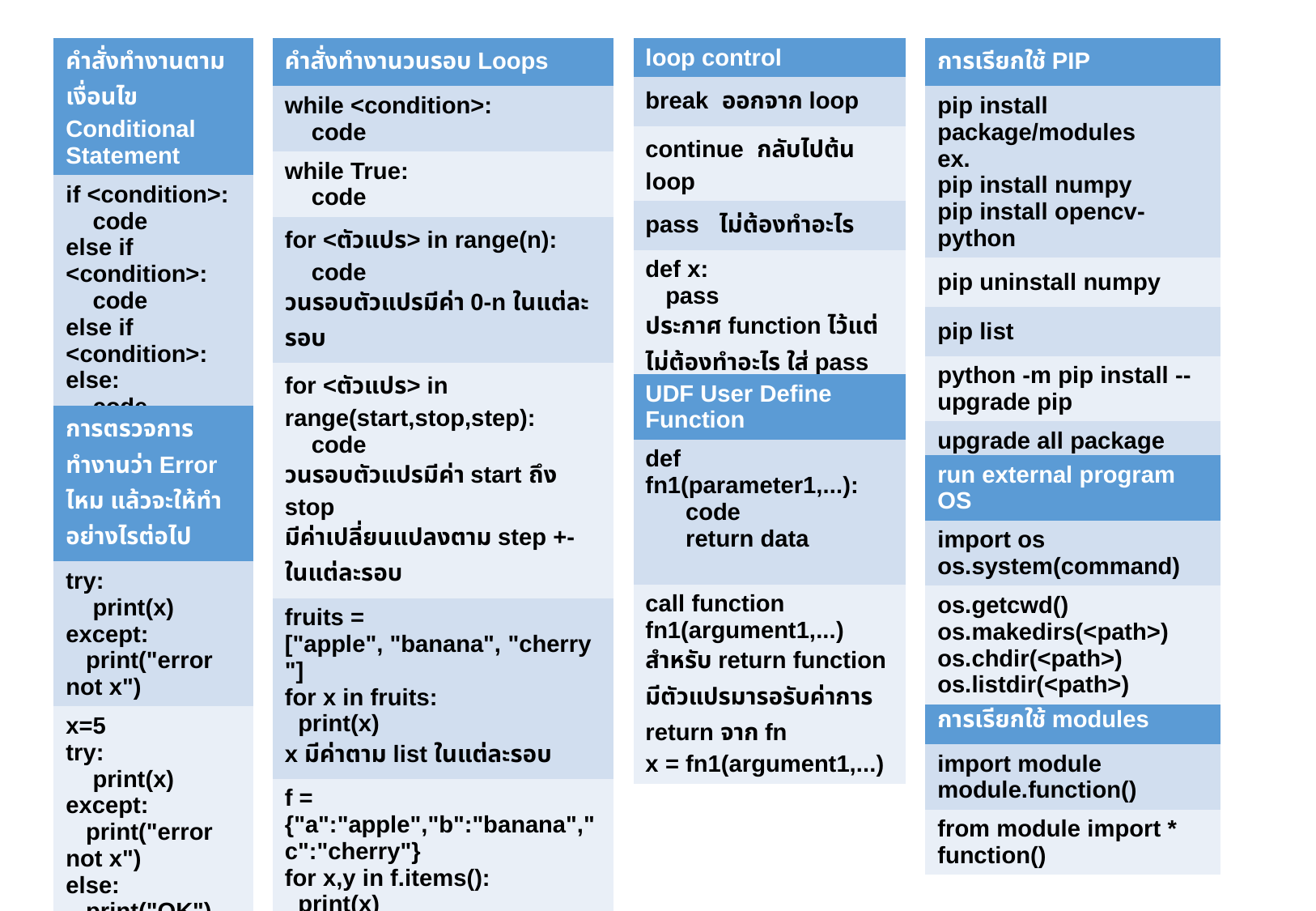

| คำสั่งทำงานตาม เงื่อนไข Conditional Statement |
| --- |
| if <condition>: code else if <condition>: code else if <condition>: else: code |
| if <value> in <list>: <code> |
| คำสั่งทำงานวนรอบ Loops |
| --- |
| while <condition>: code |
| while True: code |
| for <ตัวแปร> in range(n): code วนรอบตัวแปรมีค่า 0-n ในแต่ละรอบ |
| for <ตัวแปร> in range(start,stop,step): code วนรอบตัวแปรมีค่า start ถึง stop มีค่าเปลี่ยนแปลงตาม step +- ในแต่ละรอบ |
| fruits = ["apple", "banana", "cherry"] for x in fruits:   print(x) x มีค่าตาม list ในแต่ละรอบ |
| f = {"a":"apple","b":"banana","c":"cherry"} for x,y in f.items():   print(x)   print(y) |
| loop control |
| --- |
| break ออกจาก loop |
| continue กลับไปต้น loop |
| pass ไม่ต้องทำอะไร |
| def x: pass ประกาศ function ไว้แต่ไม่ต้องทำอะไร ใส่ pass ให้ครบ syntax |
| การเรียกใช้ PIP |
| --- |
| pip install package/modules ex. pip install numpy pip install opencv-python |
| pip uninstall numpy |
| pip list |
| python -m pip install --upgrade pip |
| upgrade all package pip freeze > pac.txt pip install -r pac.txt --upgrade |
| UDF User Define Function |
| --- |
| def fn1(parameter1,...): code return data |
| call function fn1(argument1,...) สำหรับ return function มีตัวแปรมารอรับค่าการ return จาก fn x = fn1(argument1,...) |
| การตรวจการทำงานว่า Error ไหม แล้วจะให้ทำอย่างไรต่อไป |
| --- |
| try: print(x) except: print("error not x") |
| x=5 try: print(x) except: print("error not x") else: print("OK") |
| run external program OS |
| --- |
| import os os.system(command) |
| os.getcwd() os.makedirs(<path>) os.chdir(<path>) os.listdir(<path>) |
| การเรียกใช้ modules |
| --- |
| import module module.function() |
| from module import \* function() |